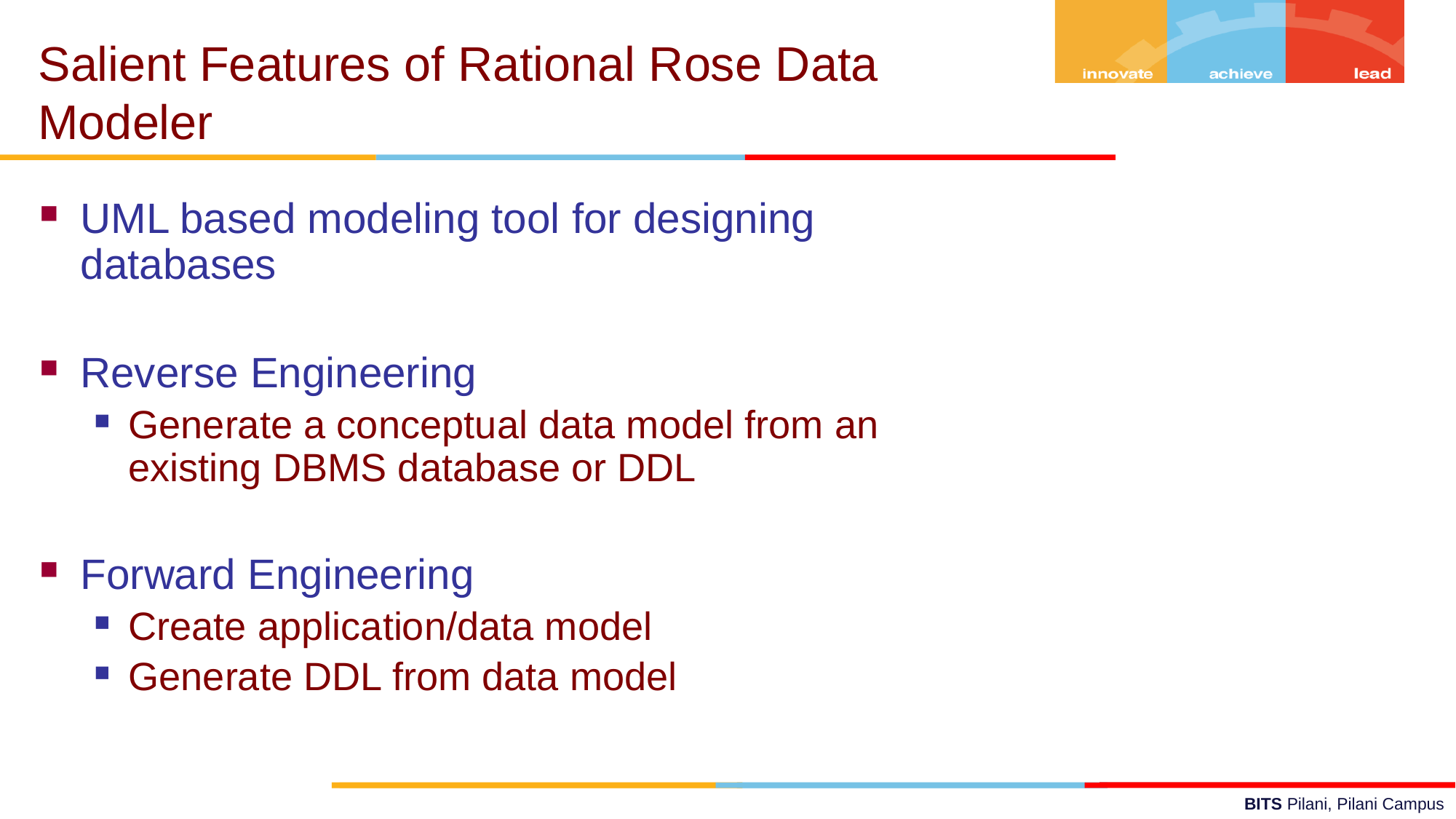

Salient Features of Rational Rose Data Modeler
UML based modeling tool for designing databases

Reverse Engineering
Generate a conceptual data model from an existing DBMS database or DDL

Forward Engineering
Create application/data model
Generate DDL from data model